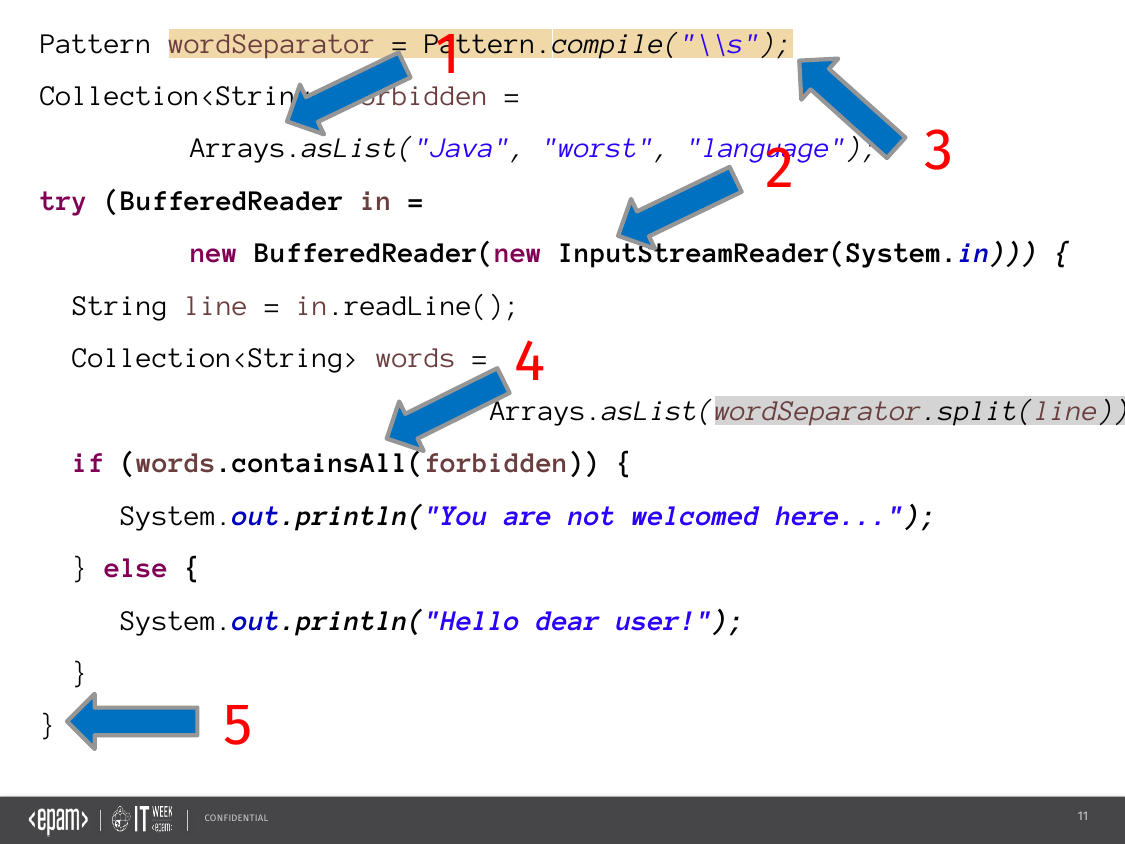

Pattern wordSeparator = Pattern.compile("\\s");
Collection<String> forbidden =
	Arrays.asList("Java", "worst", "language");
try (BufferedReader in =
	new BufferedReader(new InputStreamReader(System.in))) {
  String line = in.readLine();
  Collection<String> words =
		  	Arrays.asList(wordSeparator.split(line));
  if (words.containsAll(forbidden)) {
     System.out.println("You are not welcomed here...");
  } else {
     System.out.println("Hello dear user!");
  }
}
1

3
2

4

5